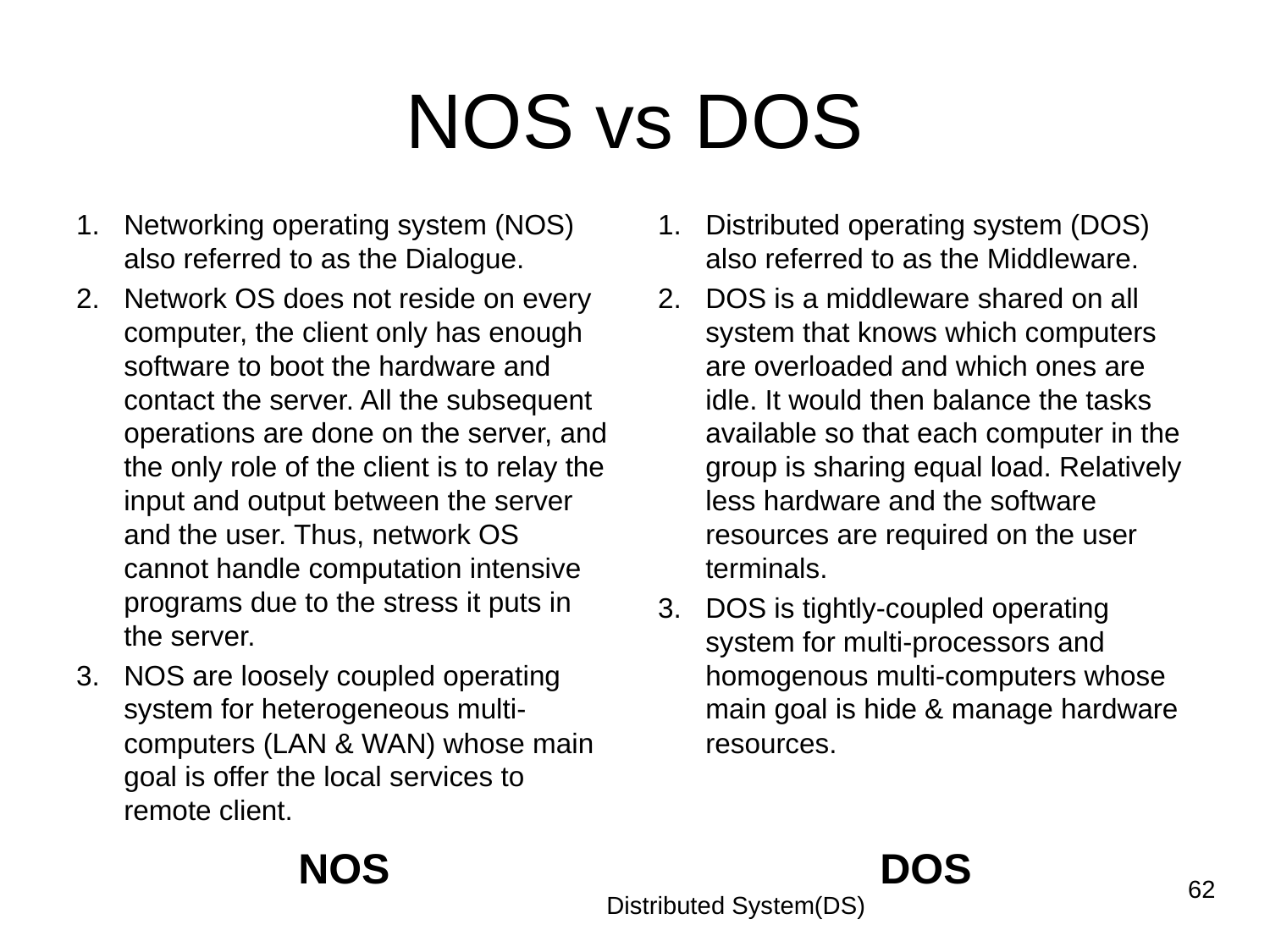

# NOS vs DOS
Networking operating system (NOS) also referred to as the Dialogue.
Network OS does not reside on every computer, the client only has enough software to boot the hardware and contact the server. All the subsequent operations are done on the server, and the only role of the client is to relay the input and output between the server and the user. Thus, network OS cannot handle computation intensive programs due to the stress it puts in the server.
NOS are loosely coupled operating system for heterogeneous multi-computers (LAN & WAN) whose main goal is offer the local services to remote client.
Distributed operating system (DOS) also referred to as the Middleware.
DOS is a middleware shared on all system that knows which computers are overloaded and which ones are idle. It would then balance the tasks available so that each computer in the group is sharing equal load. Relatively less hardware and the software resources are required on the user terminals.
DOS is tightly-coupled operating system for multi-processors and homogenous multi-computers whose main goal is hide & manage hardware resources.
NOS
DOS
62
Distributed System(DS)